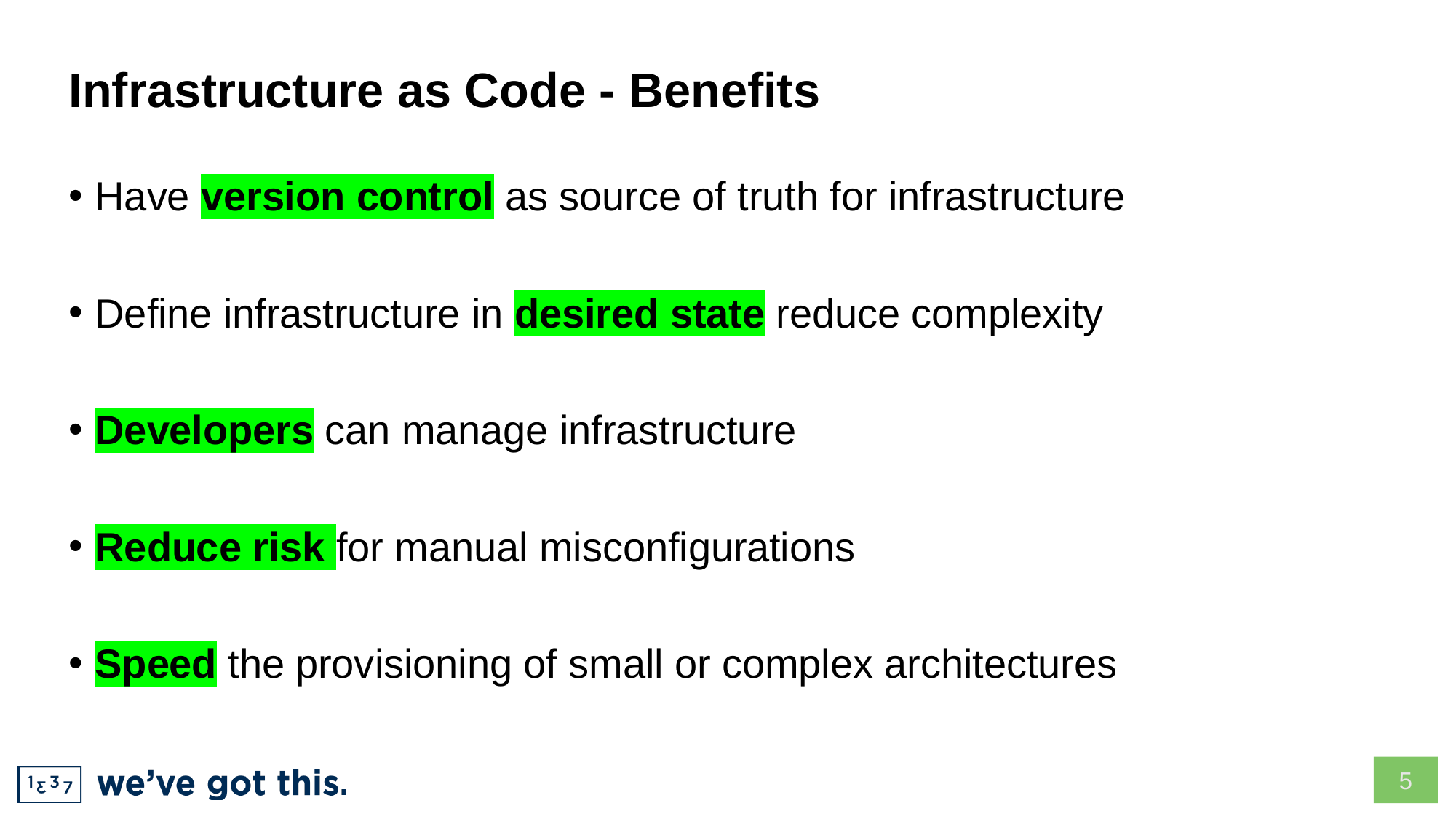

# Infrastructure as Code - Benefits
Have version control as source of truth for infrastructure

Define infrastructure in desired state reduce complexity

Developers can manage infrastructure

Reduce risk for manual misconfigurations

Speed the provisioning of small or complex architectures